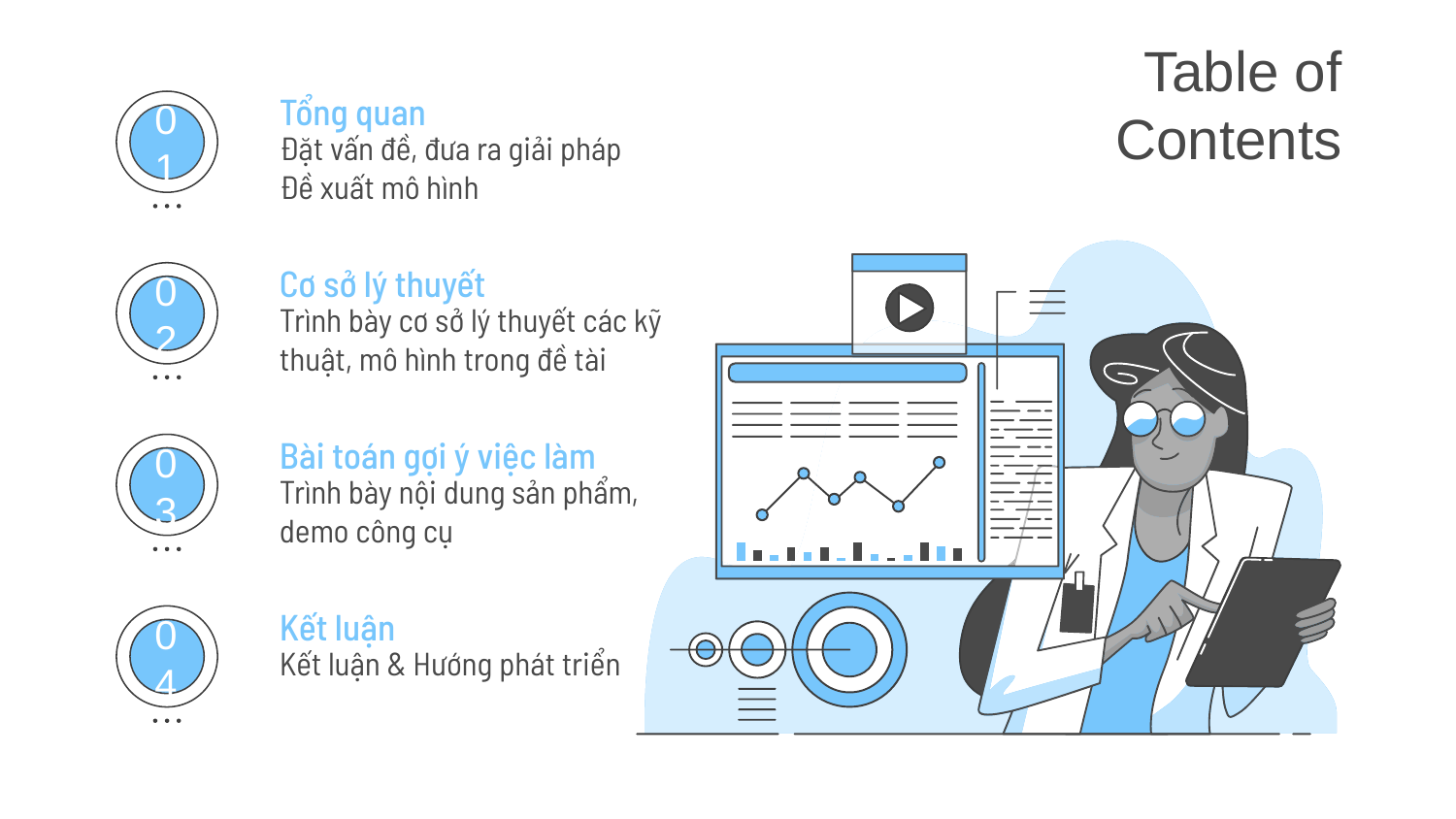

# Table of Contents
Tổng quan

Đặt vấn đề, đưa ra giải pháp
Đề xuất mô hình
01
Cơ sở lý thuyết

Trình bày cơ sở lý thuyết các kỹ thuật, mô hình trong đề tài
02
Bài toán gợi ý việc làm

Trình bày nội dung sản phẩm, demo công cụ
03
Kết luận

Kết luận & Hướng phát triển
04